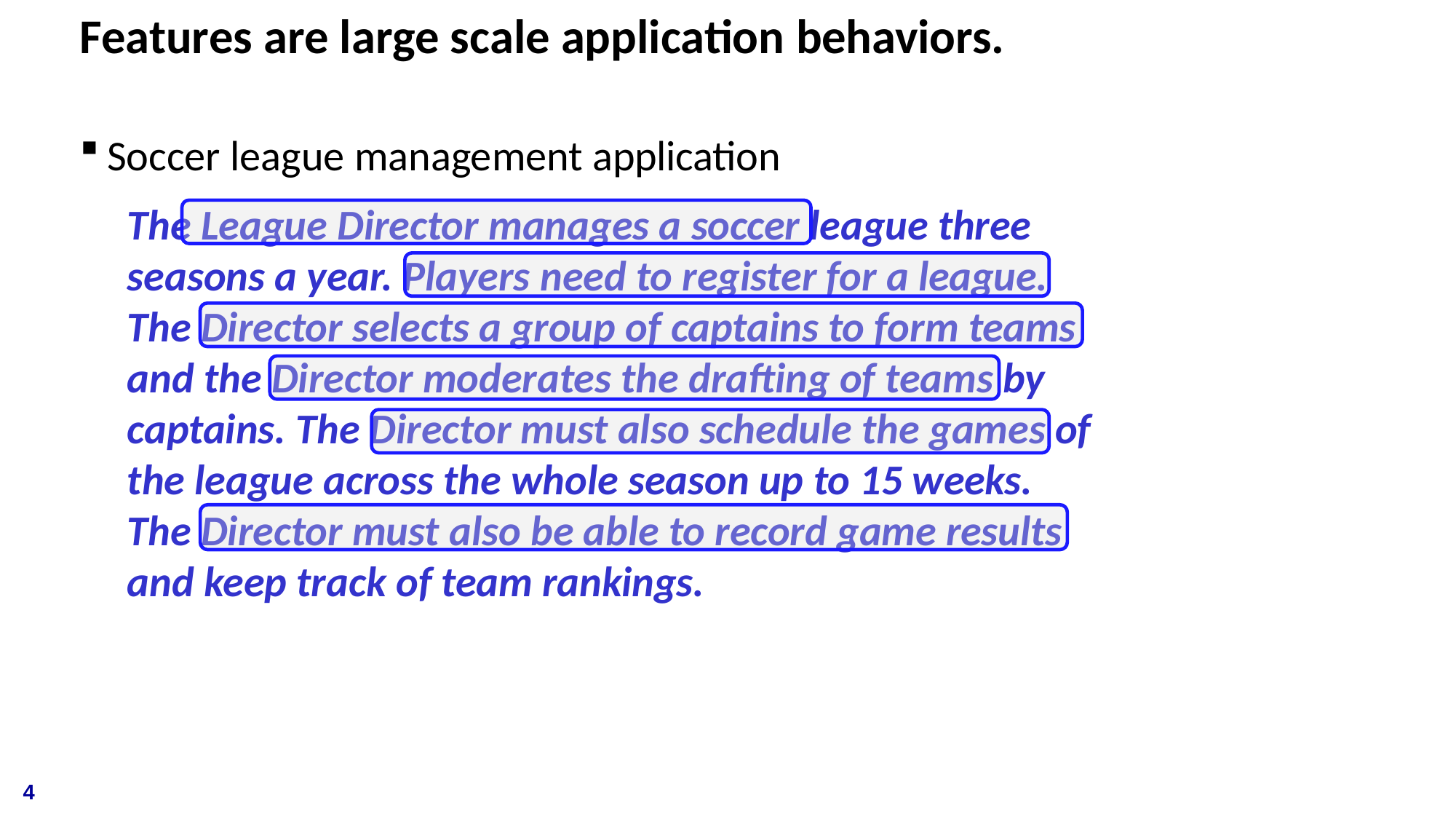

# Features are large scale application behaviors.
Soccer league management application
The League Director manages a soccer league three seasons a year. Players need to register for a league. The Director selects a group of captains to form teams and the Director moderates the drafting of teams by captains. The Director must also schedule the games of the league across the whole season up to 15 weeks.
The Director must also be able to record game results and keep track of team rankings.

4